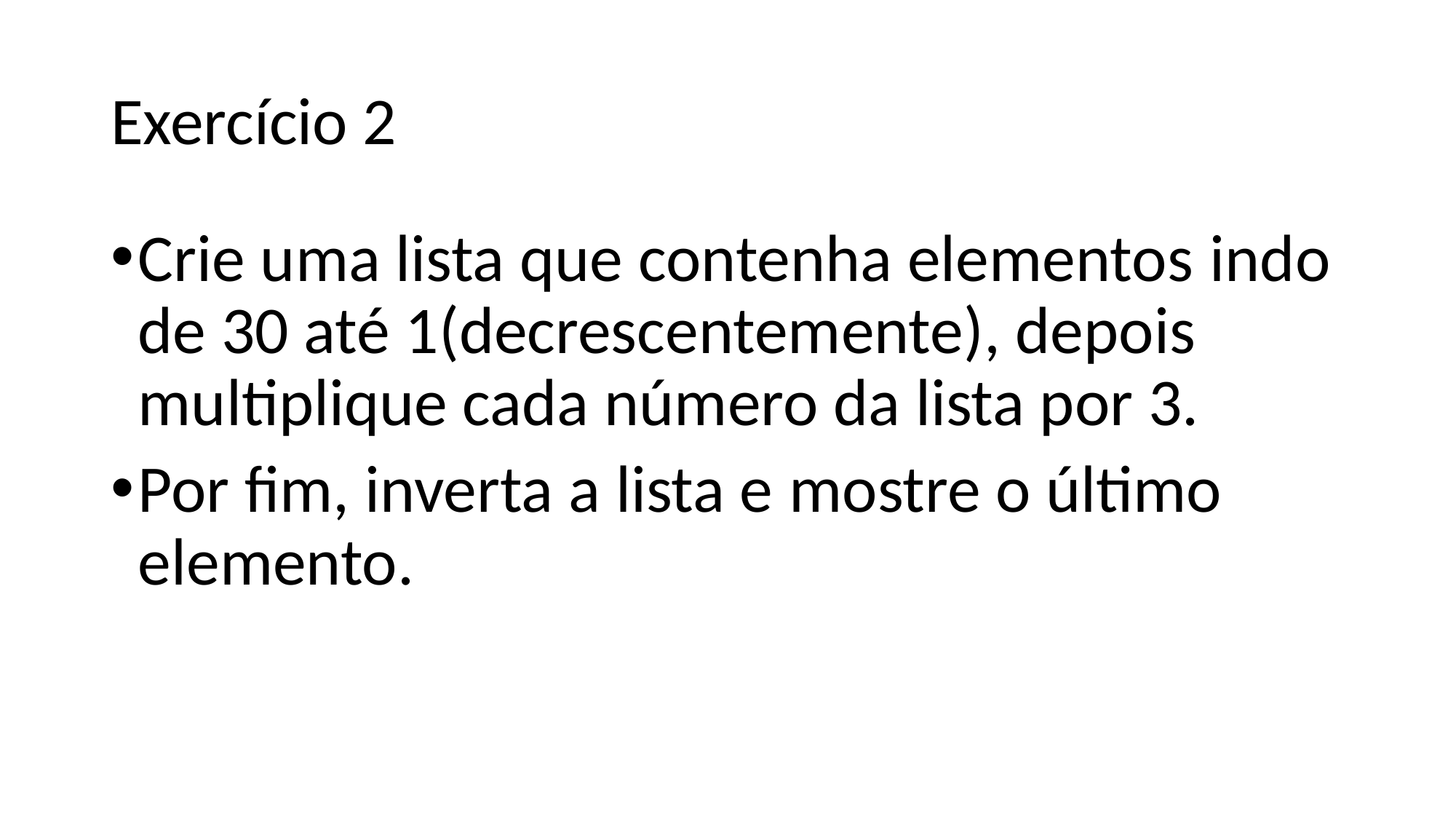

# Exercício 2
Crie uma lista que contenha elementos indo de 30 até 1(decrescentemente), depois multiplique cada número da lista por 3.
Por fim, inverta a lista e mostre o último elemento.